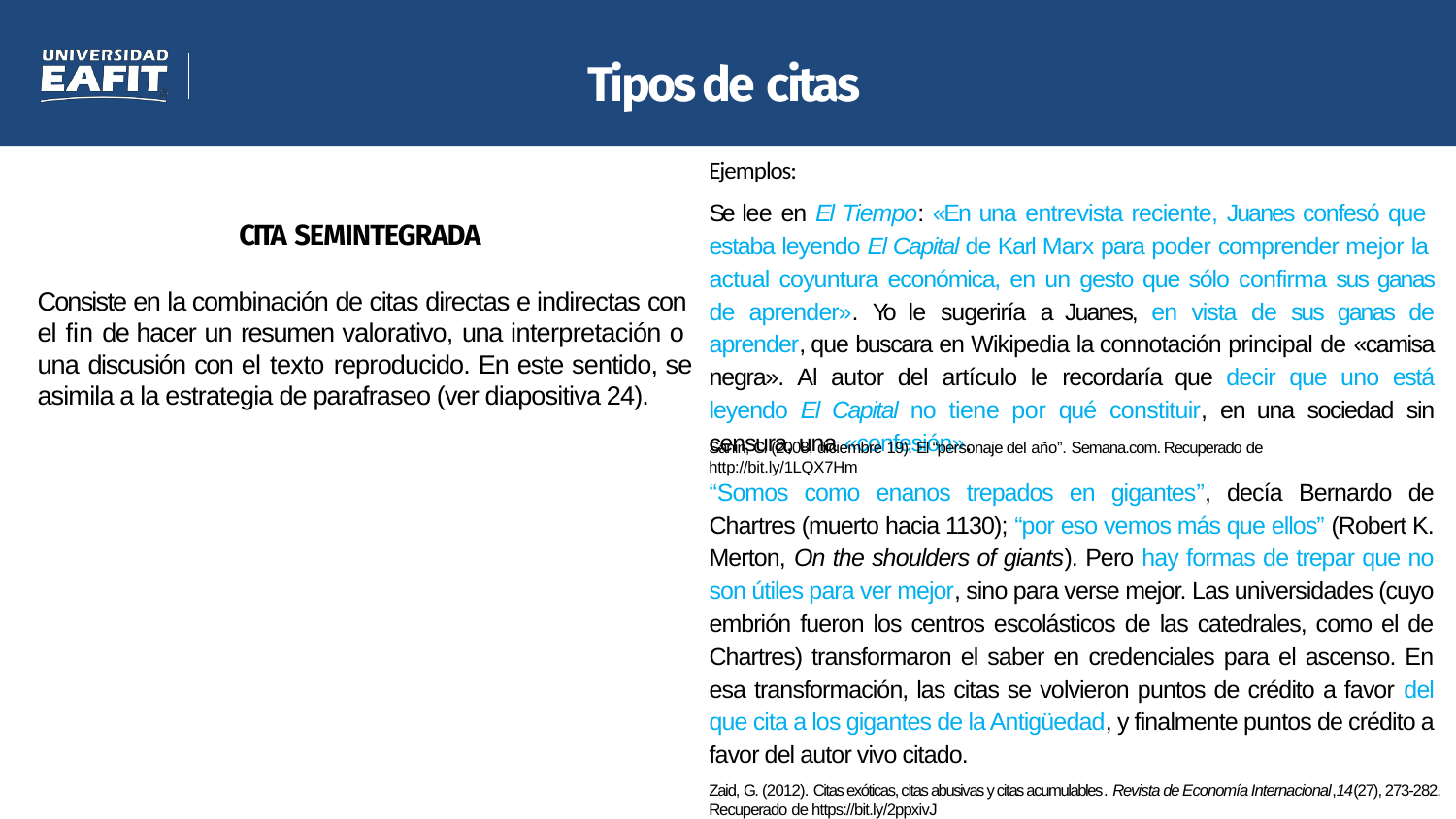

# Tipos de citas
Ejemplos:
Se lee en El Tiempo: «En una entrevista reciente, Juanes confesó que  estaba leyendo El Capital de Karl Marx para poder comprender mejor la  actual coyuntura económica, en un gesto que sólo confirma sus ganas de aprender». Yo le sugeriría a Juanes, en vista de sus ganas de aprender, que buscara en Wikipedia la connotación principal de «camisa negra». Al autor del artículo le recordaría que decir que uno está leyendo El Capital no tiene por qué constituir, en una sociedad sin censura, una «confesión».
CITA SEMINTEGRADA
Consiste en la combinación de citas directas e indirectas con  el fin de hacer un resumen valorativo, una interpretación o  una discusión con el texto reproducido. En este sentido, se asimila a la estrategia de parafraseo (ver diapositiva 24).
Sanín, C. (2008, diciembre 19). El “personaje del año”. Semana.com. Recuperado de http://bit.ly/1LQX7Hm
“Somos como enanos trepados en gigantes”, decía Bernardo de Chartres (muerto hacia 1130); “por eso vemos más que ellos” (Robert K. Merton, On the shoulders of giants). Pero hay formas de trepar que no son útiles para ver mejor, sino para verse mejor. Las universidades (cuyo embrión fueron los centros escolásticos de las catedrales, como el de Chartres) transformaron el saber en credenciales para el ascenso. En esa transformación, las citas se volvieron puntos de crédito a favor del que cita a los gigantes de la Antigüedad, y finalmente puntos de crédito a favor del autor vivo citado.
Zaid, G. (2012). Citas exóticas, citas abusivas y citas acumulables. Revista de Economía Internacional,14(27), 273-282. Recuperado de https://bit.ly/2ppxivJ